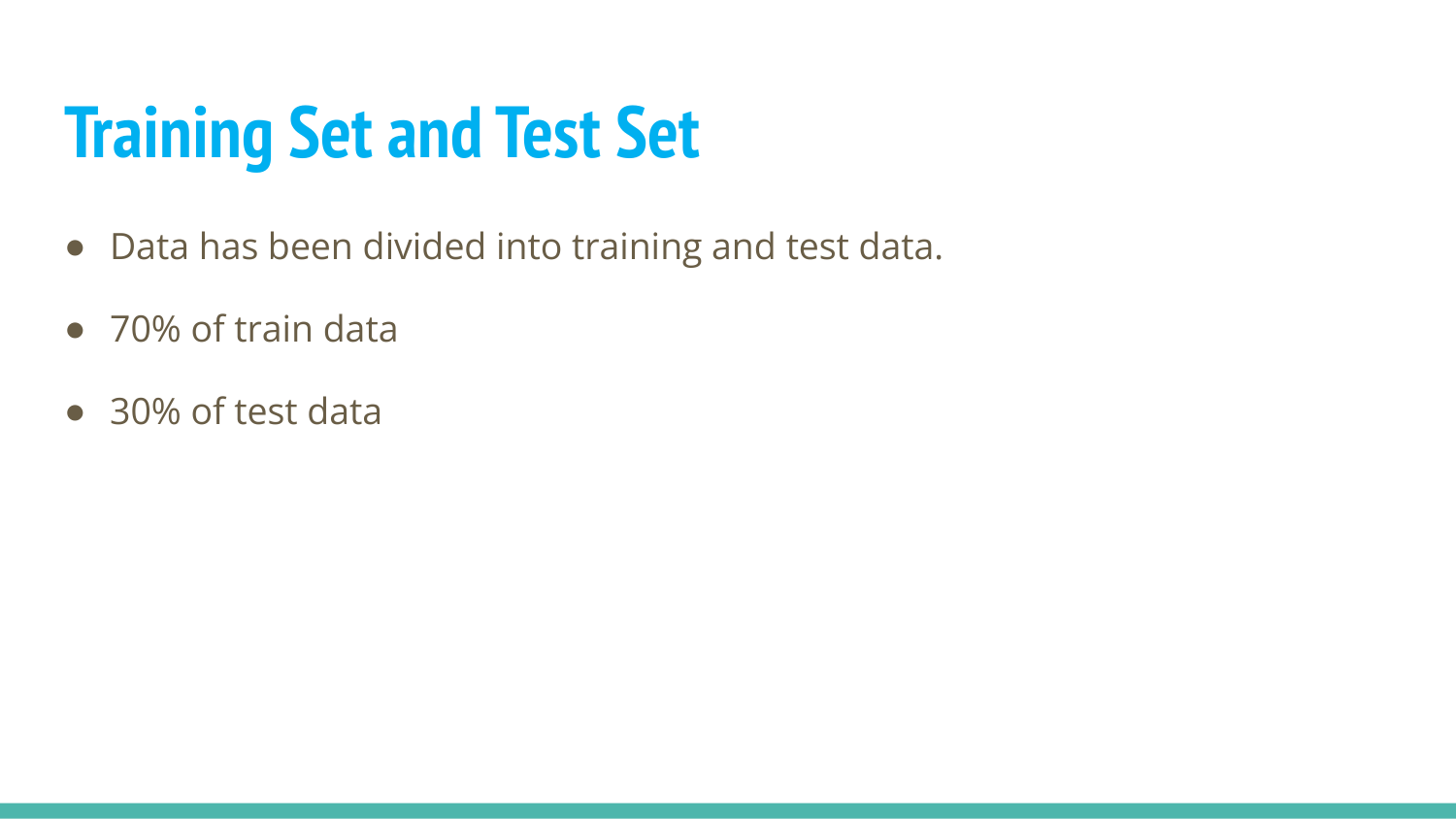

# Training Set and Test Set
Data has been divided into training and test data.
70% of train data
30% of test data